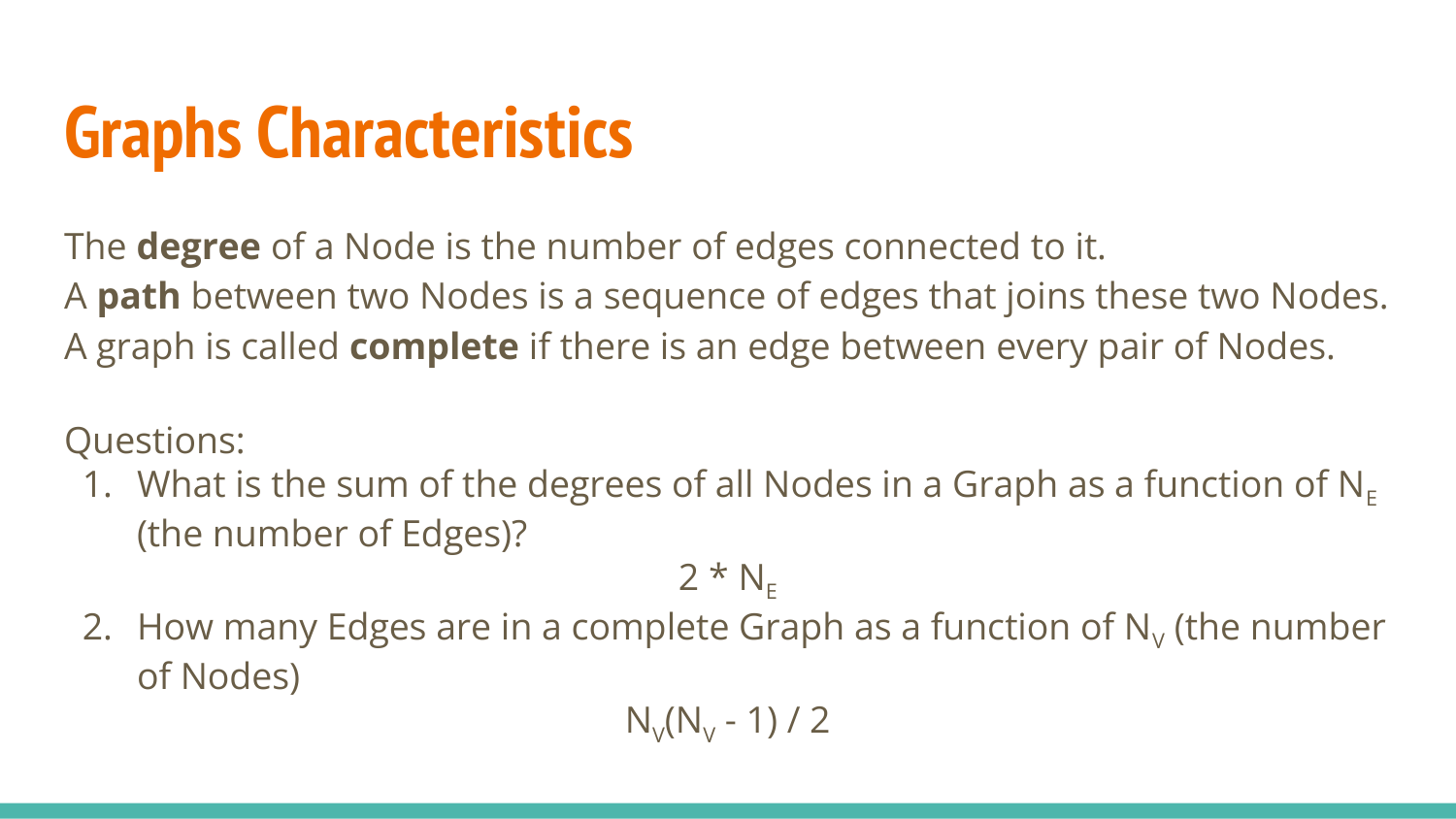

# Graphs Characteristics
The degree of a Node is the number of edges connected to it.
A path between two Nodes is a sequence of edges that joins these two Nodes.
A graph is called complete if there is an edge between every pair of Nodes.

Questions:
What is the sum of the degrees of all Nodes in a Graph as a function of NE (the number of Edges)?
2 * NE
How many Edges are in a complete Graph as a function of NV (the number of Nodes)
NV(NV - 1) / 2